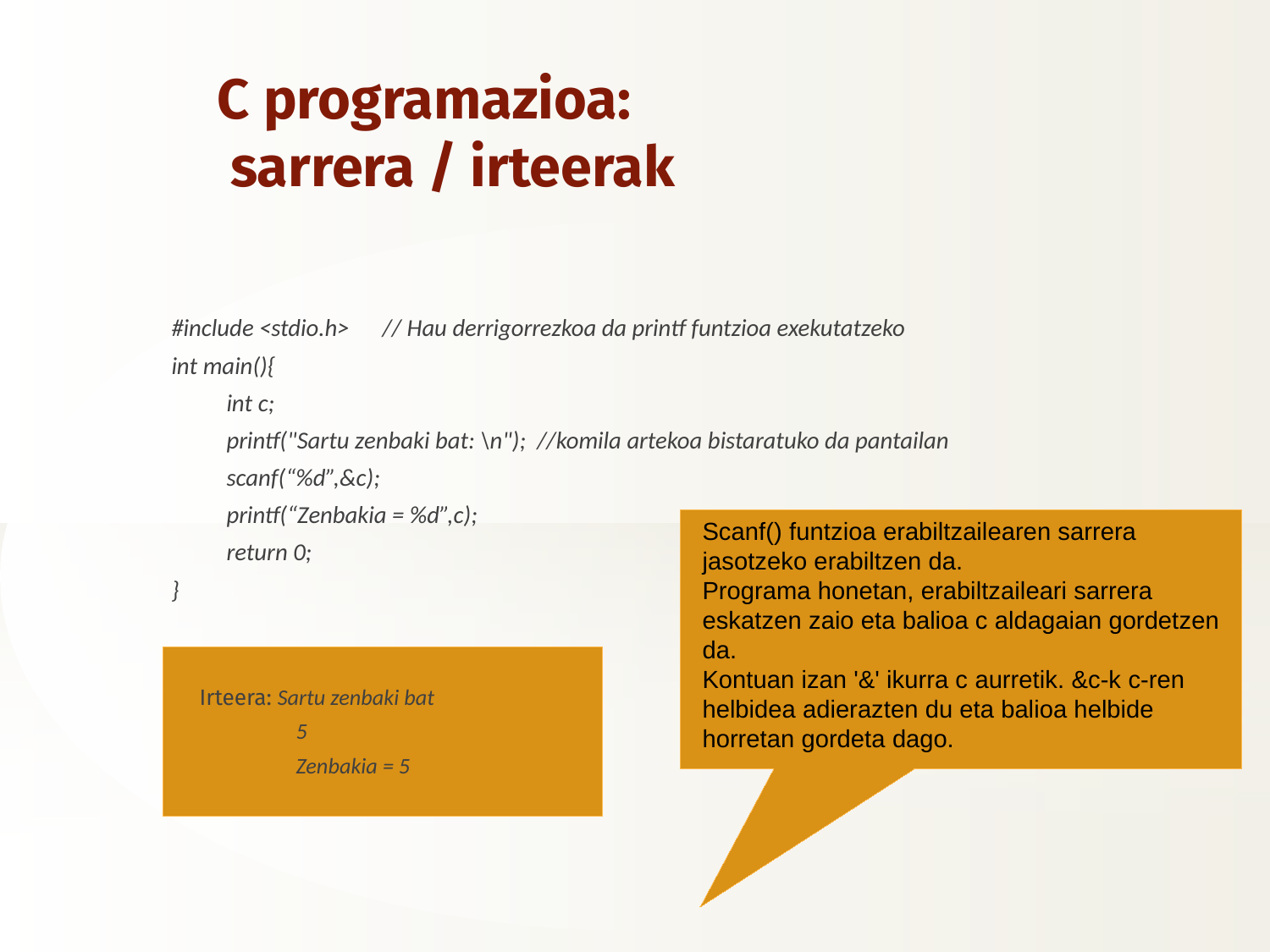

C programazioa:
 sarrera / irteerak
#include <stdio.h>      // Hau derrigorrezkoa da printf funtzioa exekutatzeko
int main(){
          int c;
          printf("Sartu zenbaki bat: \n");  //komila artekoa bistaratuko da pantailan
          scanf(“%d”,&c);
          printf(“Zenbakia = %d”,c);
          return 0;
}

Irteera: Sartu zenbaki bat
                   5
                   Zenbakia = 5

Scanf() funtzioa erabiltzailearen sarrera jasotzeko erabiltzen da.
Programa honetan, erabiltzaileari sarrera eskatzen zaio eta balioa c aldagaian gordetzen da.
Kontuan izan '&' ikurra c aurretik. &c-k c-ren helbidea adierazten du eta balioa helbide horretan gordeta dago.